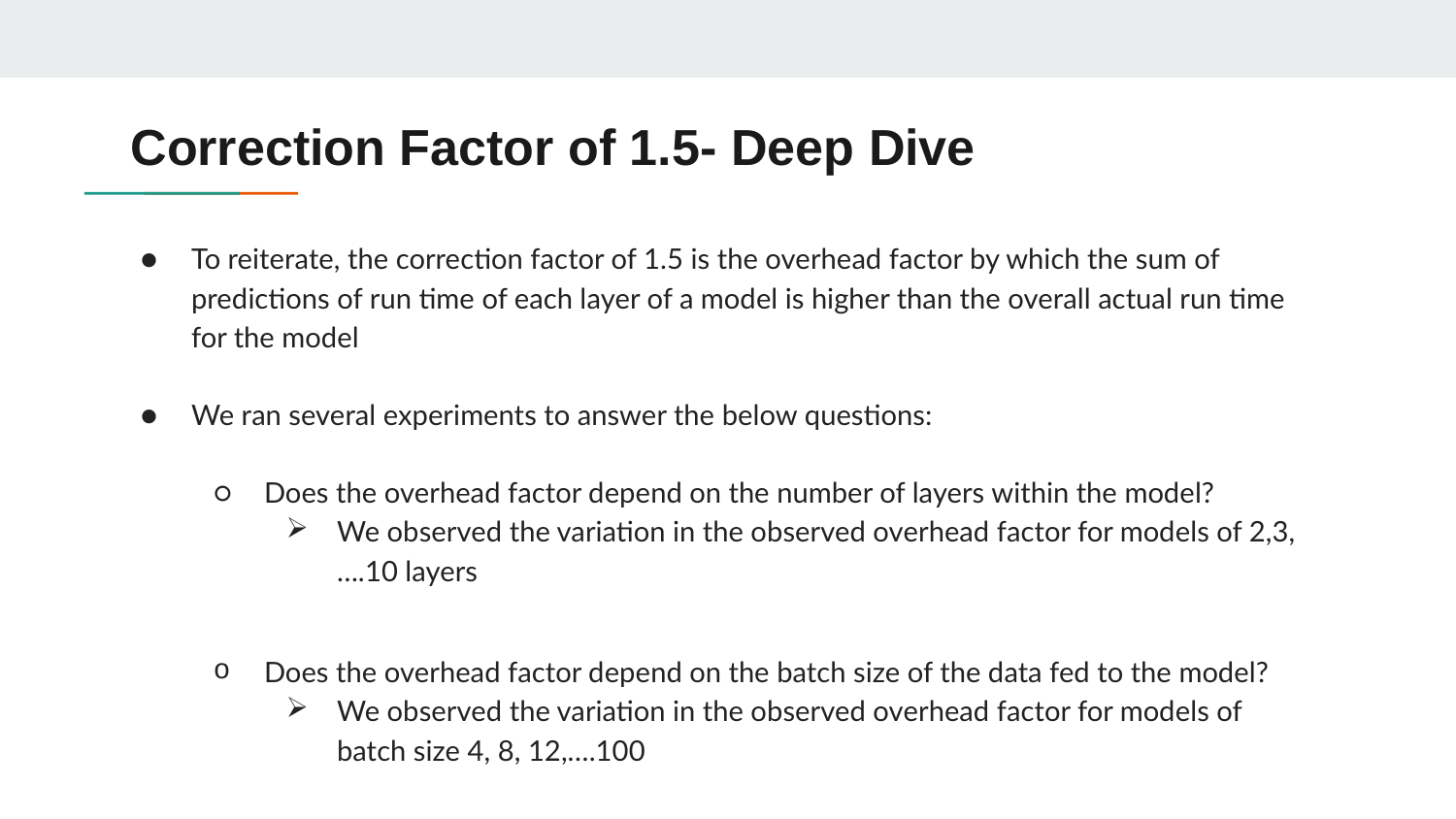

# Correction Factor of 1.5- Deep Dive
To reiterate, the correction factor of 1.5 is the overhead factor by which the sum of predictions of run time of each layer of a model is higher than the overall actual run time for the model

We ran several experiments to answer the below questions:
Does the overhead factor depend on the number of layers within the model?
We observed the variation in the observed overhead factor for models of 2,3,….10 layers

Does the overhead factor depend on the batch size of the data fed to the model?
We observed the variation in the observed overhead factor for models of batch size 4, 8, 12,….100